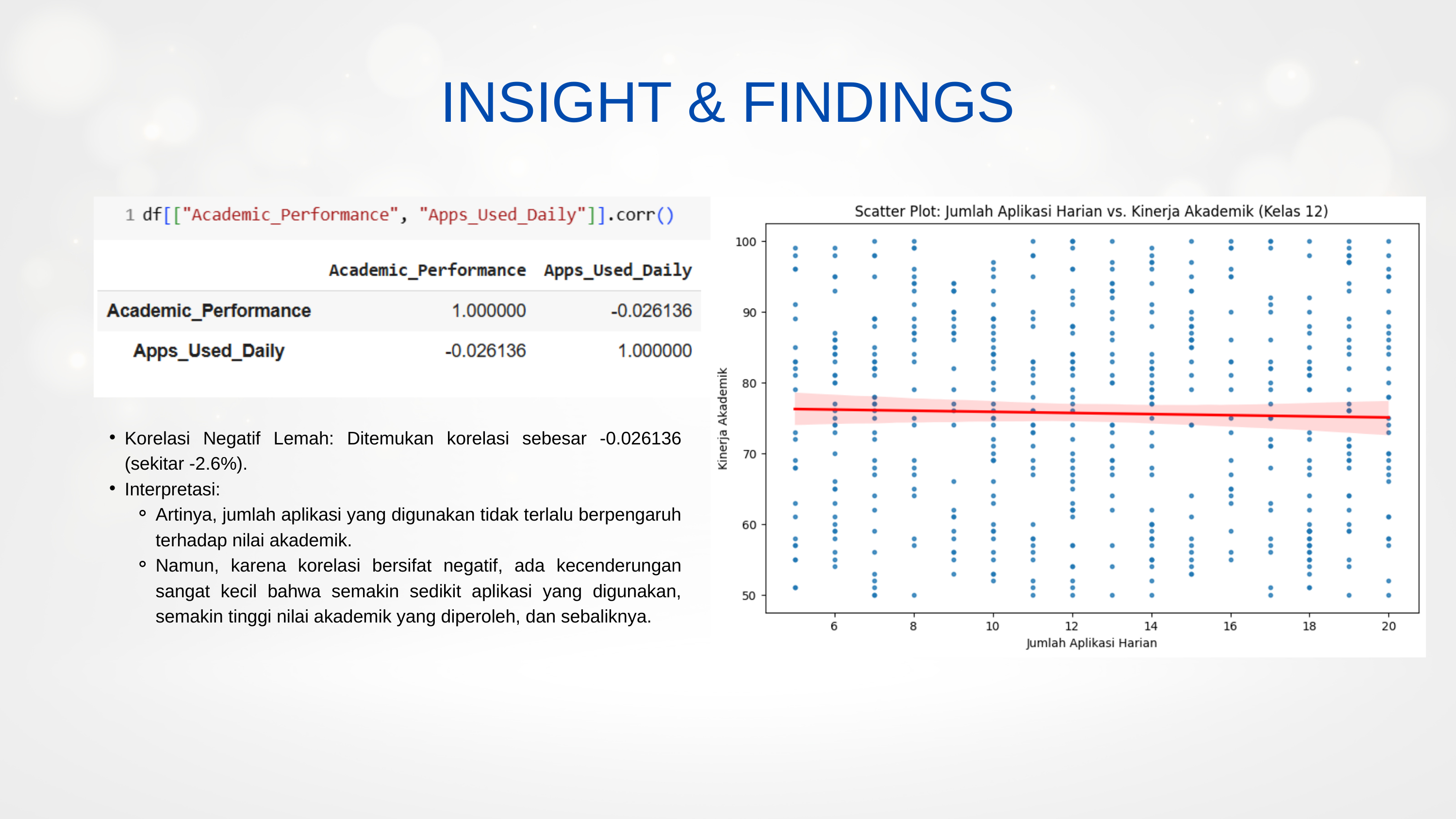

INSIGHT & FINDINGS

Korelasi Negatif Lemah: Ditemukan korelasi sebesar -0.026136 (sekitar -2.6%).
Interpretasi:
Artinya, jumlah aplikasi yang digunakan tidak terlalu berpengaruh terhadap nilai akademik.
Namun, karena korelasi bersifat negatif, ada kecenderungan sangat kecil bahwa semakin sedikit aplikasi yang digunakan, semakin tinggi nilai akademik yang diperoleh, dan sebaliknya.